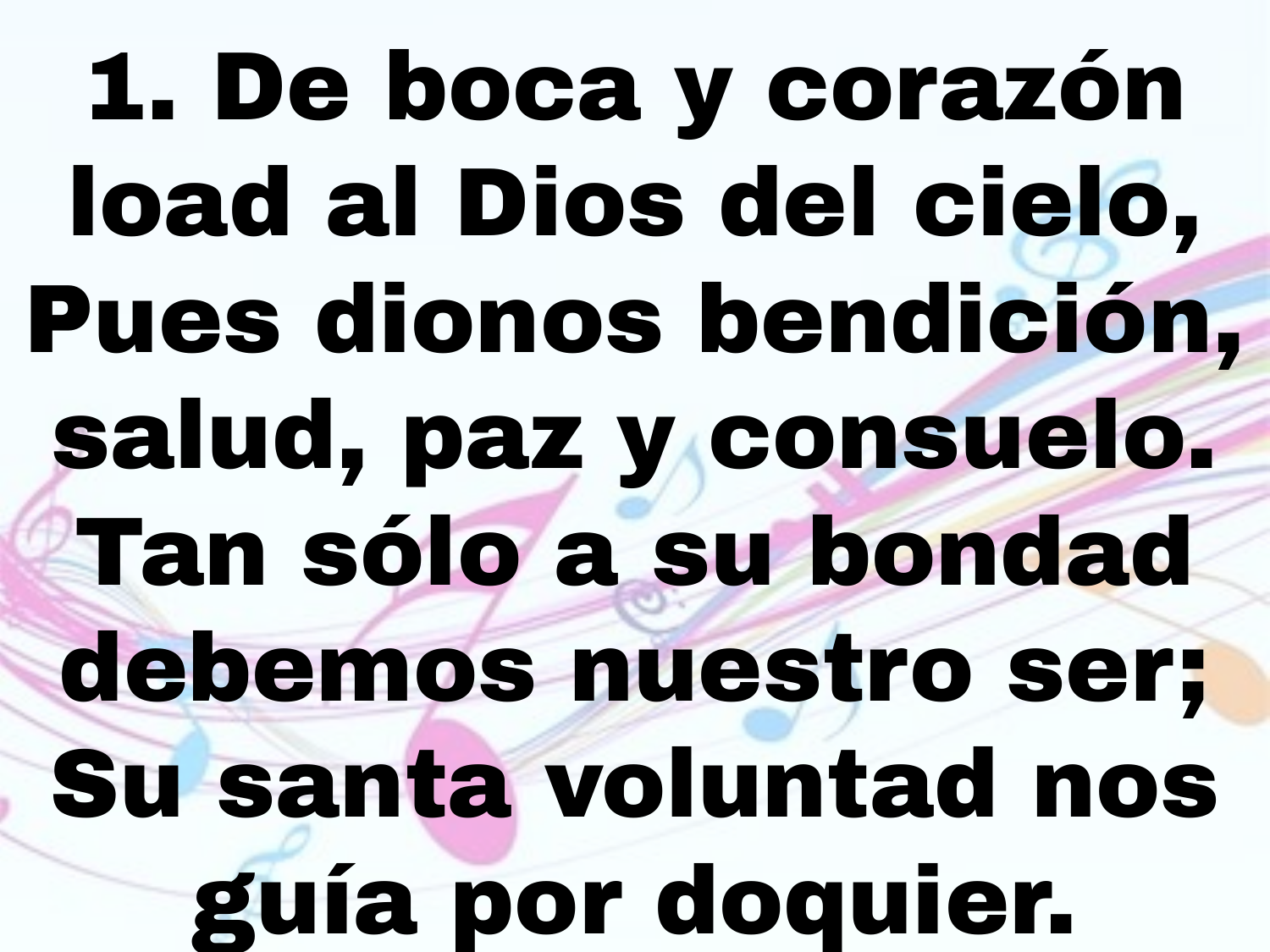

1. De boca y corazón load al Dios del cielo, Pues dionos bendición, salud, paz y consuelo. Tan sólo a su bondad debemos nuestro ser; Su santa voluntad nos guía por doquier.